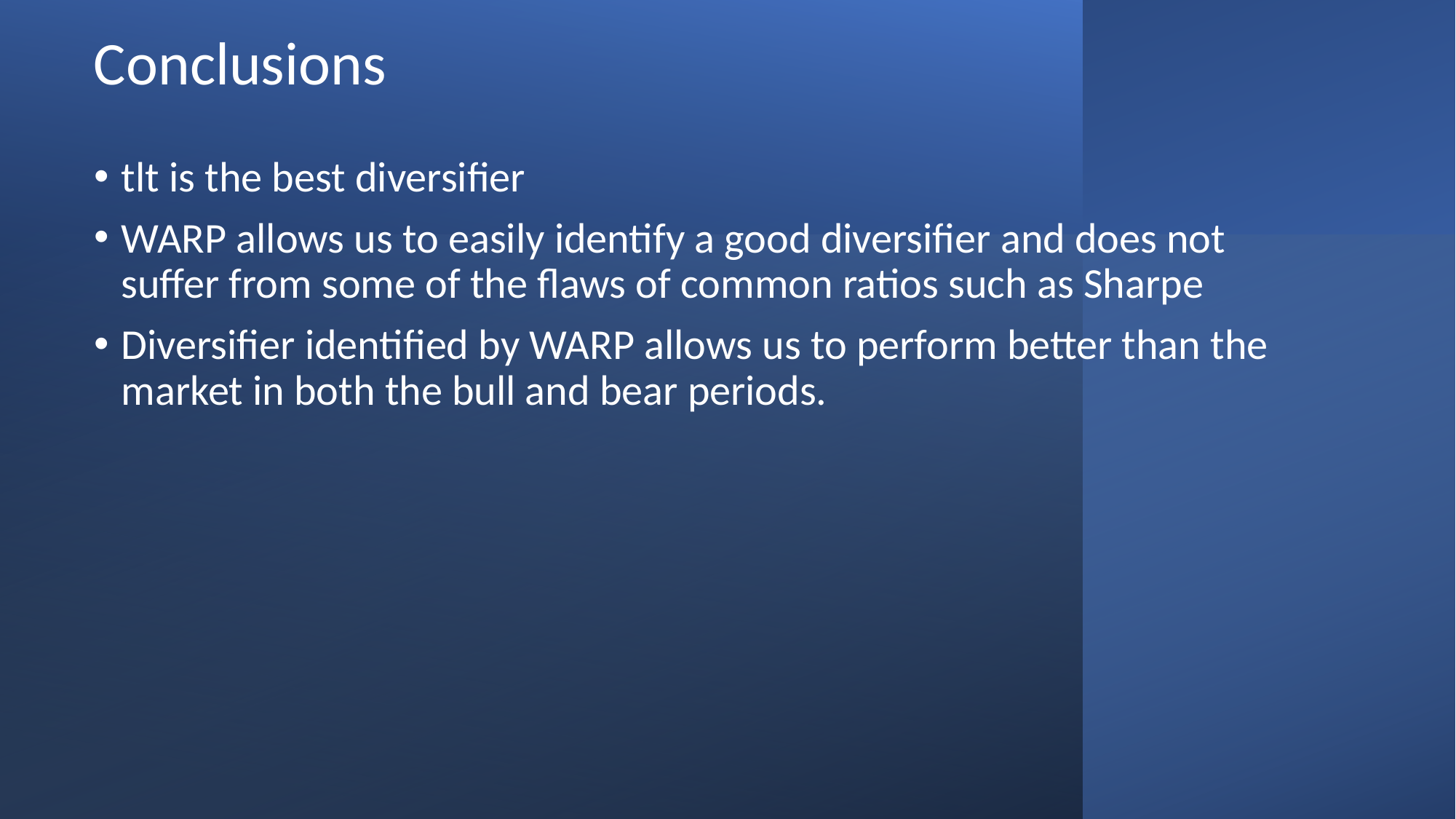

Conclusions
tlt is the best diversifier
WARP allows us to easily identify a good diversifier and does not suffer from some of the flaws of common ratios such as Sharpe
Diversifier identified by WARP allows us to perform better than the market in both the bull and bear periods.